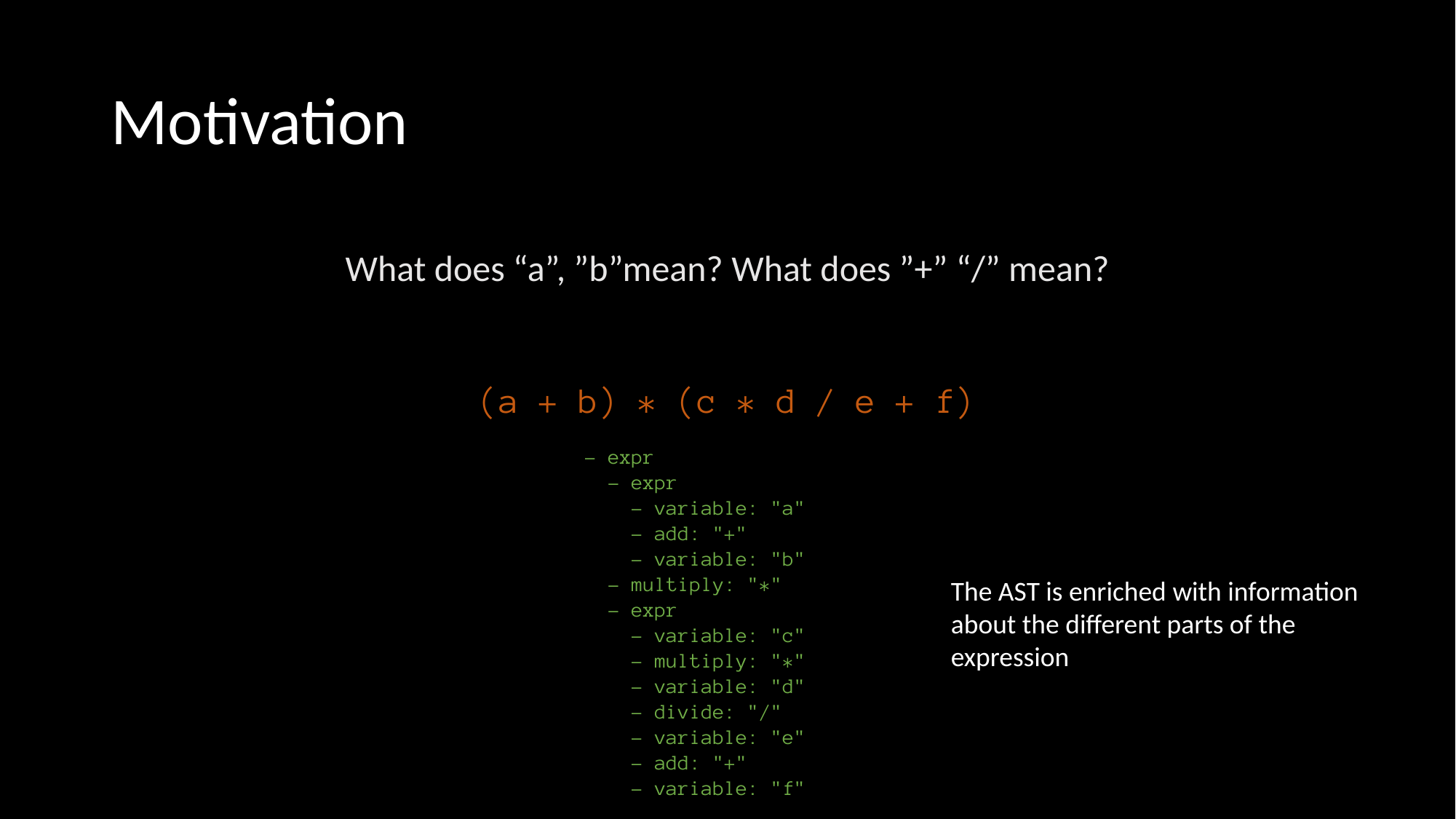

# Motivation
What does “a”, ”b”mean? What does ”+” “/” mean?
(a + b) * (c * d / e + f)
- expr
  - expr
    - variable: "a"
    - add: "+"
    - variable: "b"
  - multiply: "*"
  - expr
    - variable: "c"
    - multiply: "*"
    - variable: "d"
    - divide: "/"
    - variable: "e"
    - add: "+"
    - variable: "f"
The AST is enriched with information about the different parts of the expression